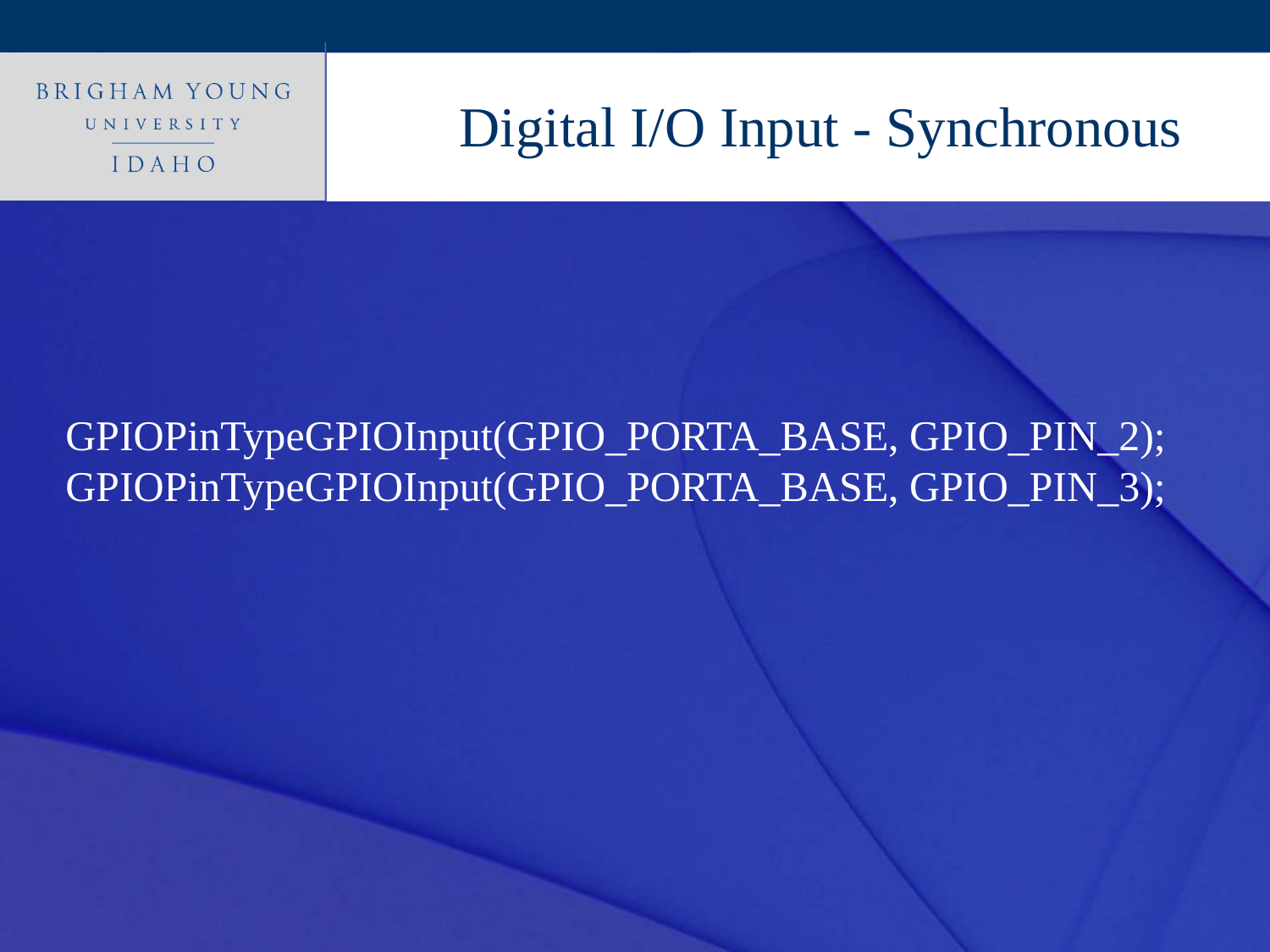

Digital I/O Input - Synchronous
GPIOPinTypeGPIOInput(GPIO_PORTA_BASE, GPIO_PIN_2);    GPIOPinTypeGPIOInput(GPIO_PORTA_BASE, GPIO_PIN_3);